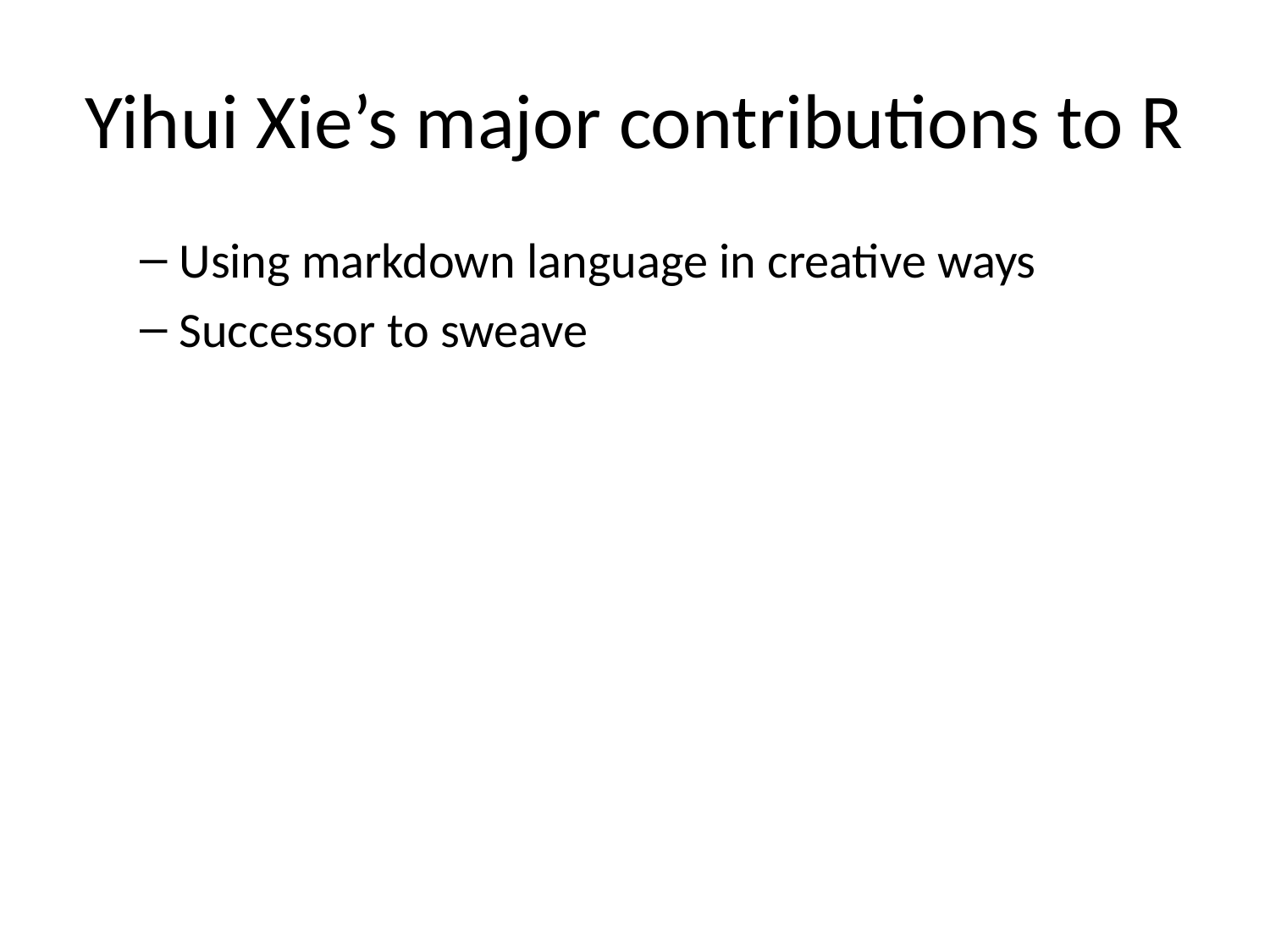

# Yihui Xie’s major contributions to R
Using markdown language in creative ways
Successor to sweave